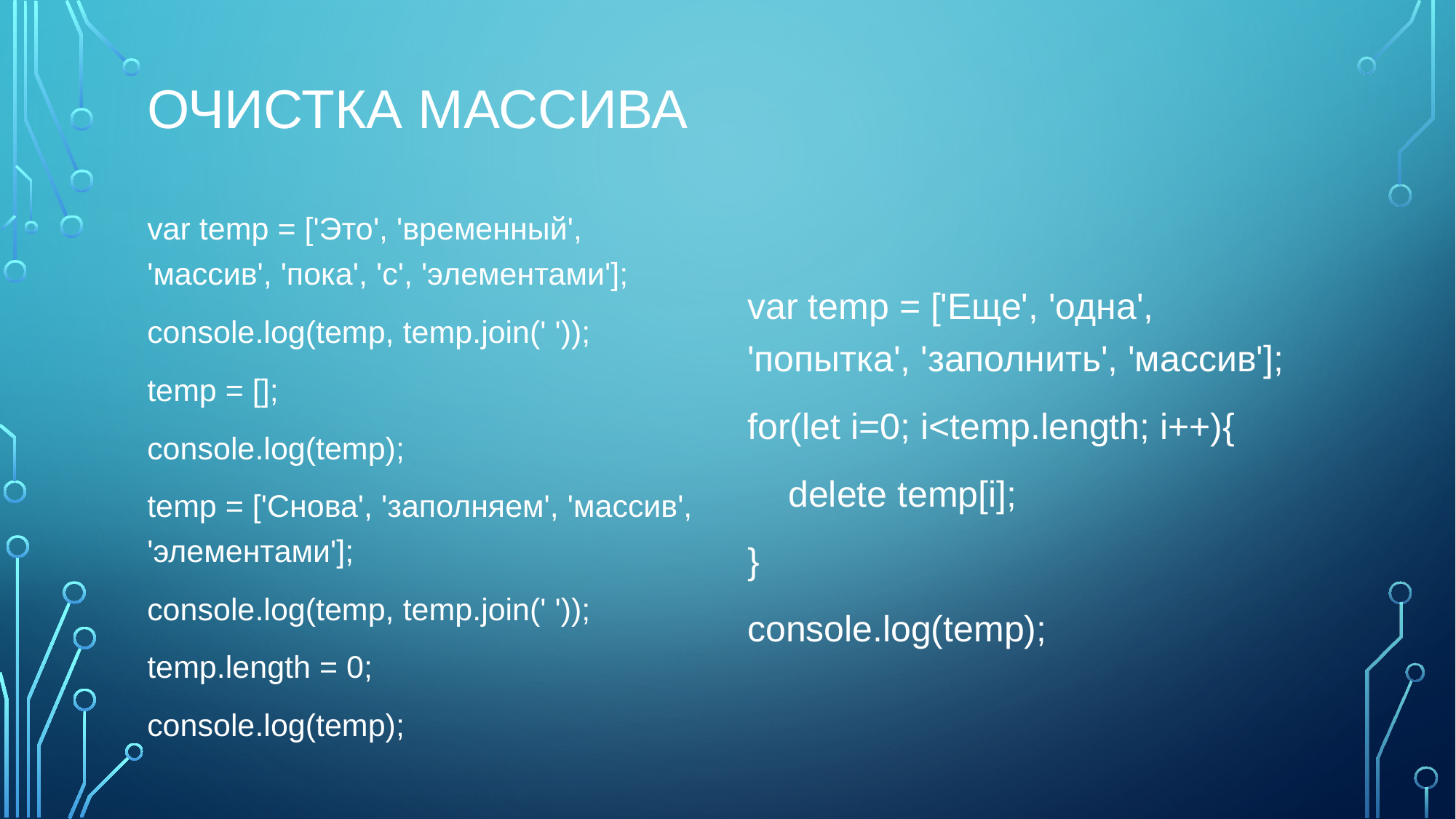

# Очистка массива
var temp = ['Это', 'временный', 'массив', 'пока', 'с', 'элементами'];
console.log(temp, temp.join(' '));
temp = [];
console.log(temp);
temp = ['Снова', 'заполняем', 'массив', 'элементами'];
console.log(temp, temp.join(' '));
temp.length = 0;
console.log(temp);
var temp = ['Еще', 'одна', 'попытка', 'заполнить', 'массив'];
for(let i=0; i<temp.length; i++){
    delete temp[i];
}
console.log(temp);